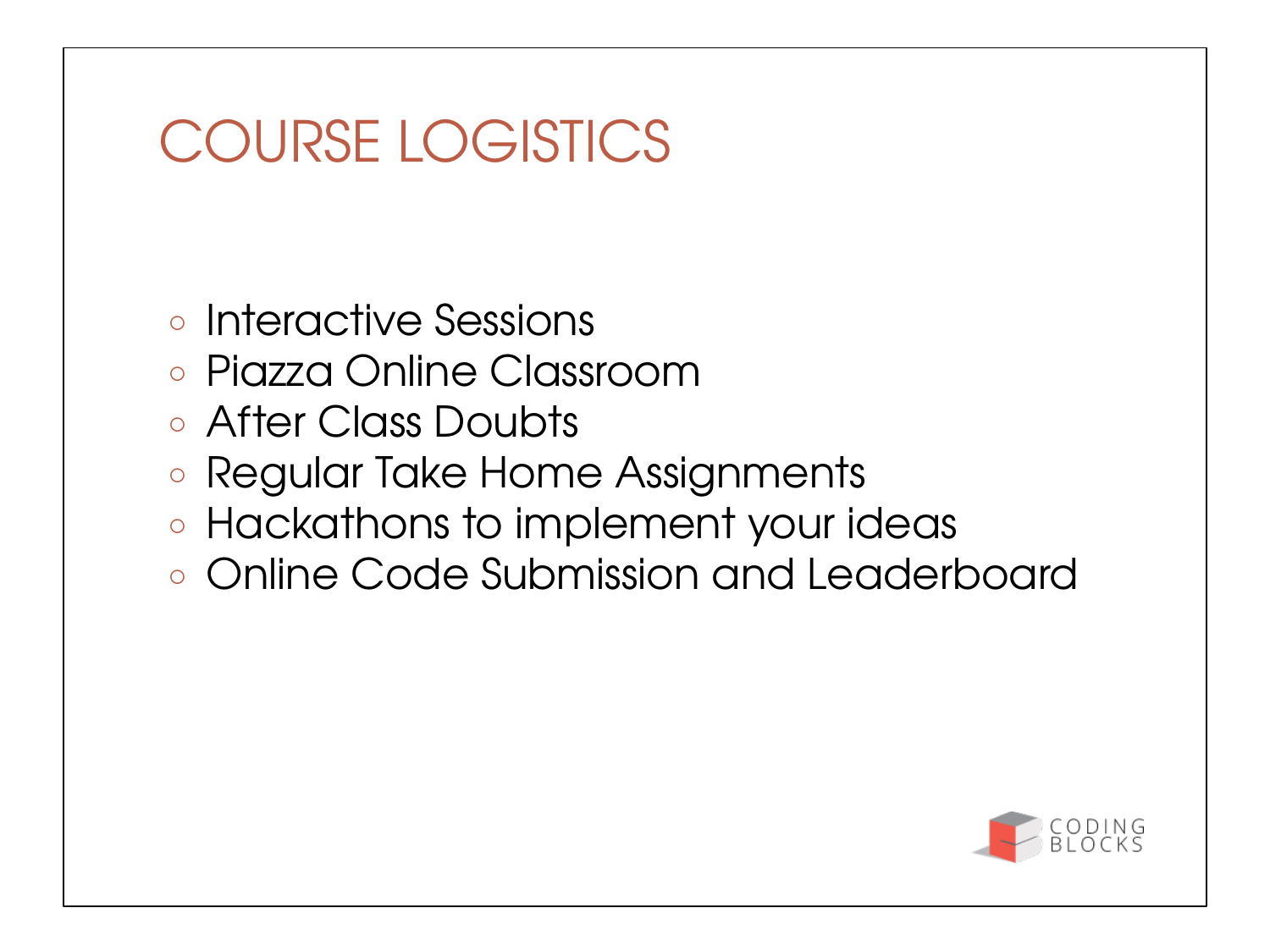

COURSE LOGISTICS
Interactive Sessions
Piazza Online Classroom
After Class Doubts
Regular Take Home Assignments
Hackathons to implement your ideas
Online Code Submission and Leaderboard